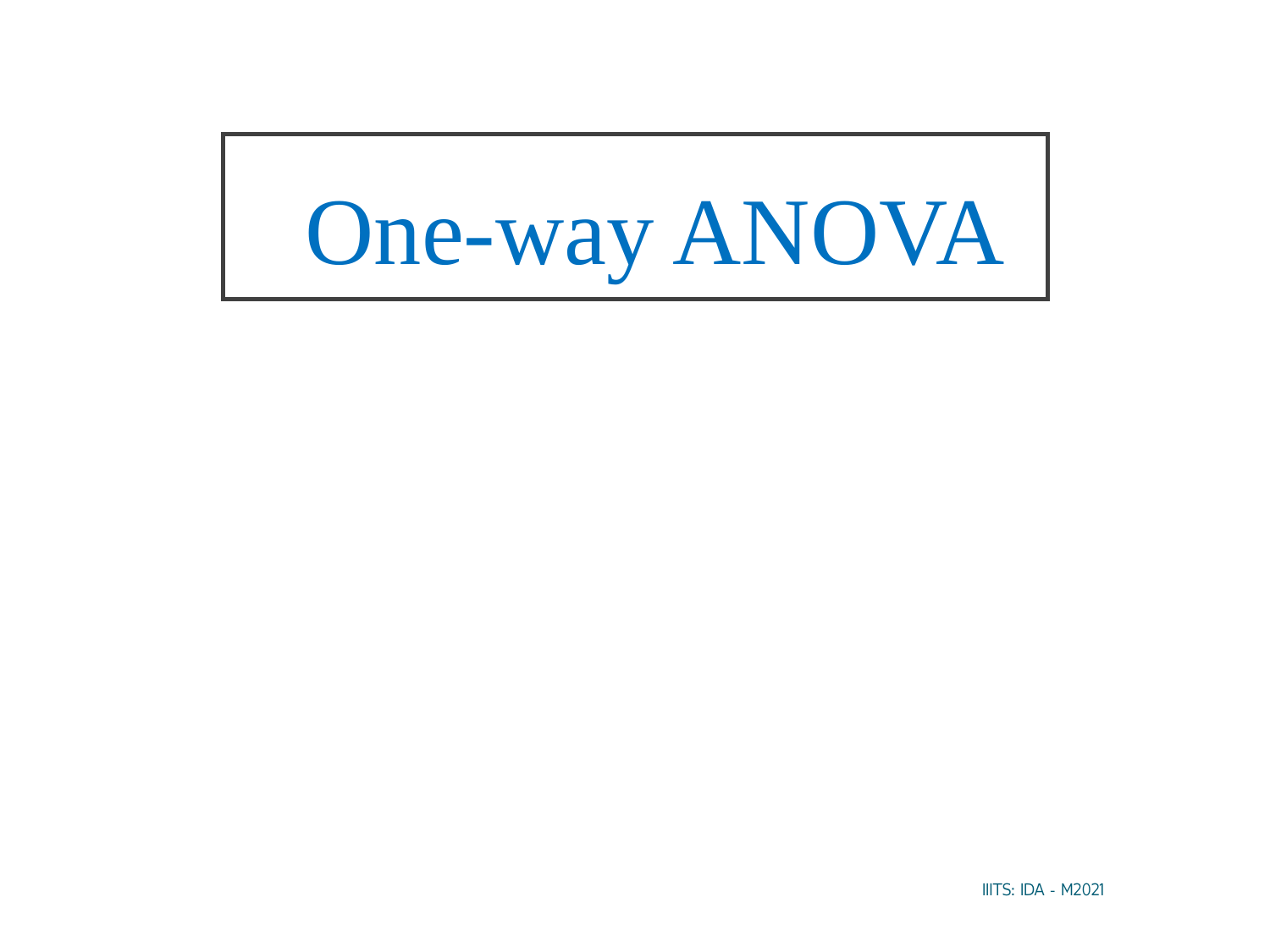

#
One-way ANOVA
IIITS: IDA - M2021